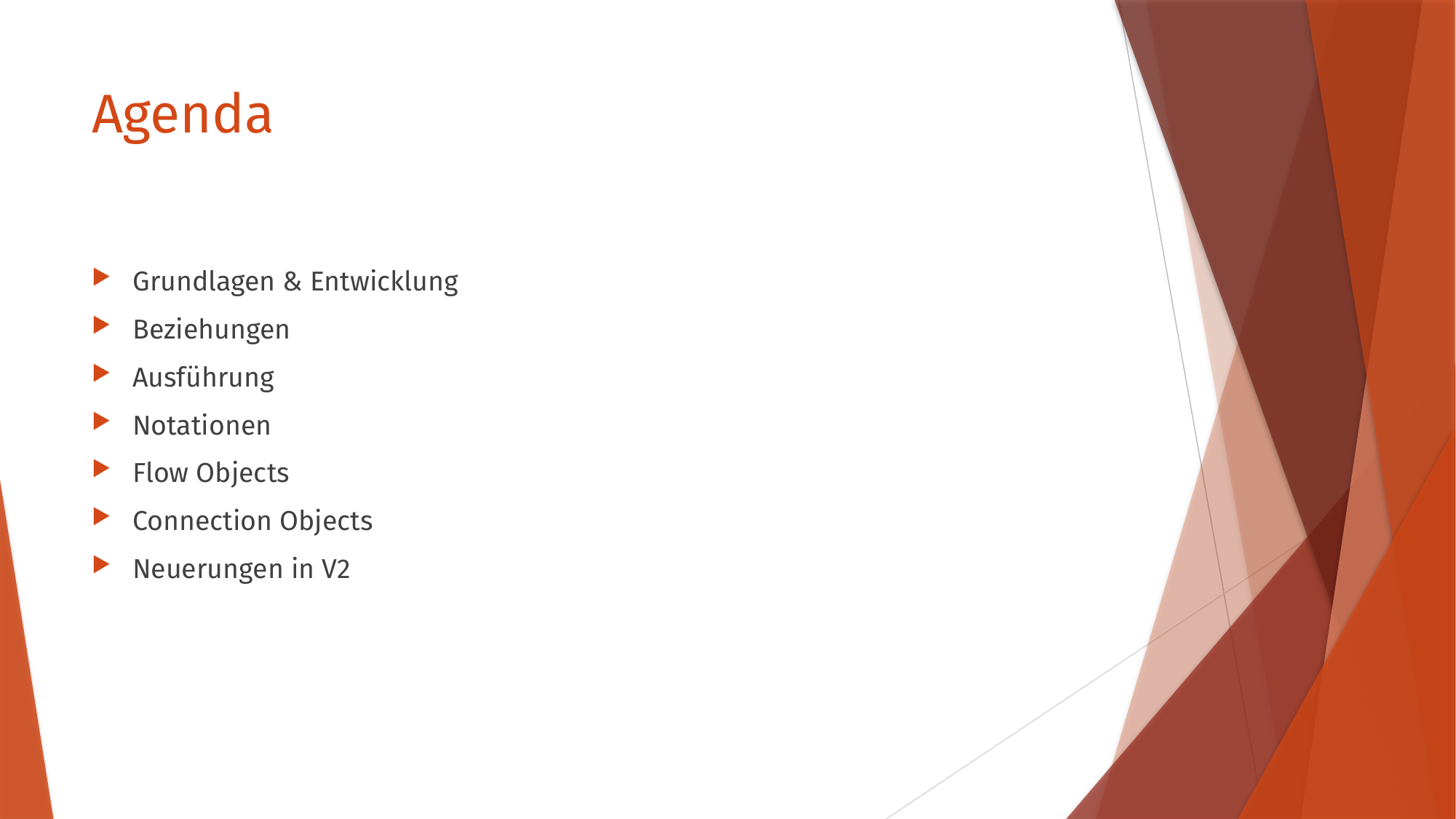

# Agenda
Grundlagen & Entwicklung
Beziehungen
Ausführung
Notationen
Flow Objects
Connection Objects
Neuerungen in V2